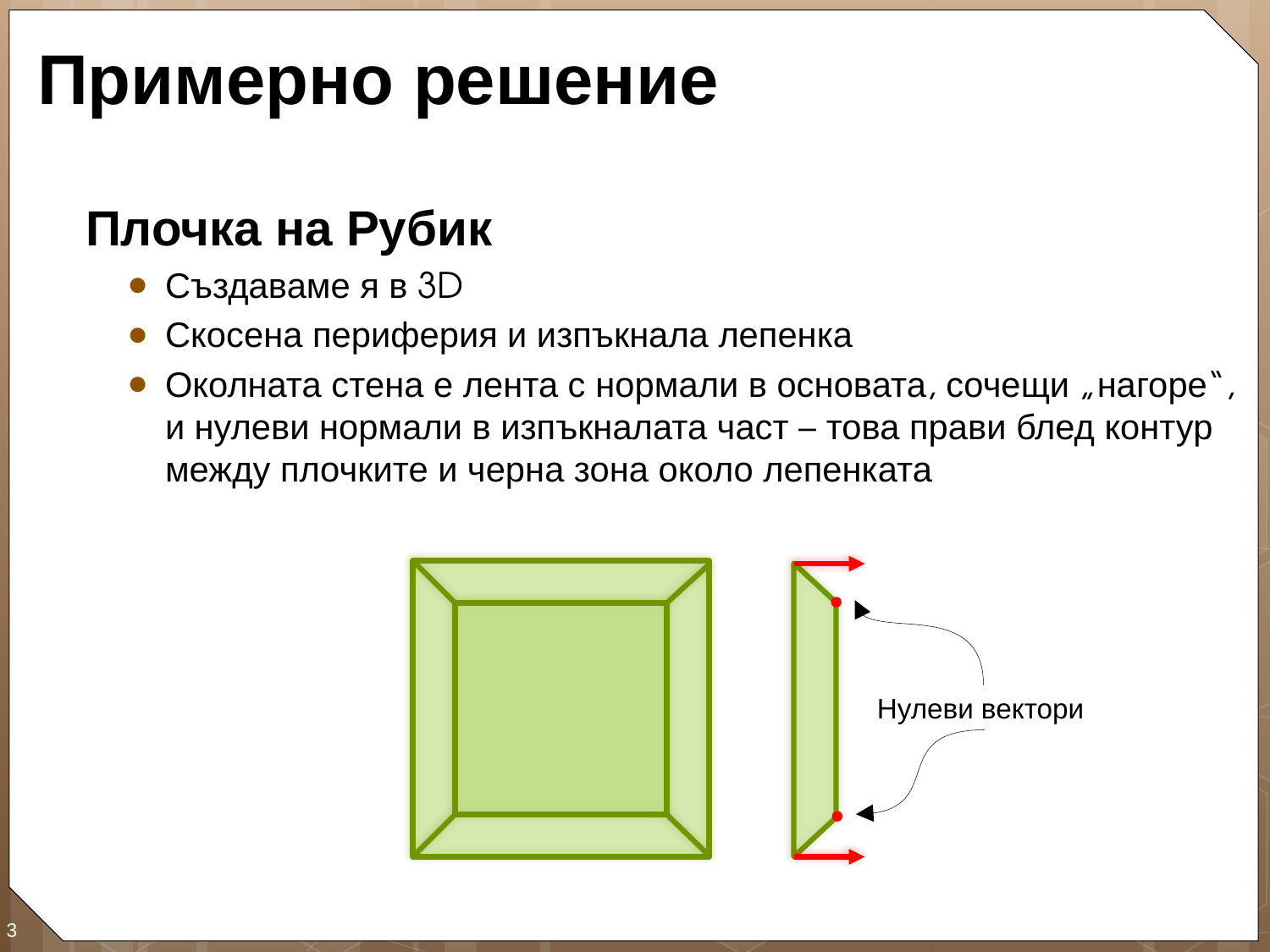

# Примерно решение
Плочка на Рубик
Създаваме я в 3D
Скосена периферия и изпъкнала лепенка
Околната стена е лента с нормали в основата, сочещи „нагоре“, и нулеви нормали в изпъкналата част – това прави блед контур между плочките и черна зона около лепенката

Нулеви вектори